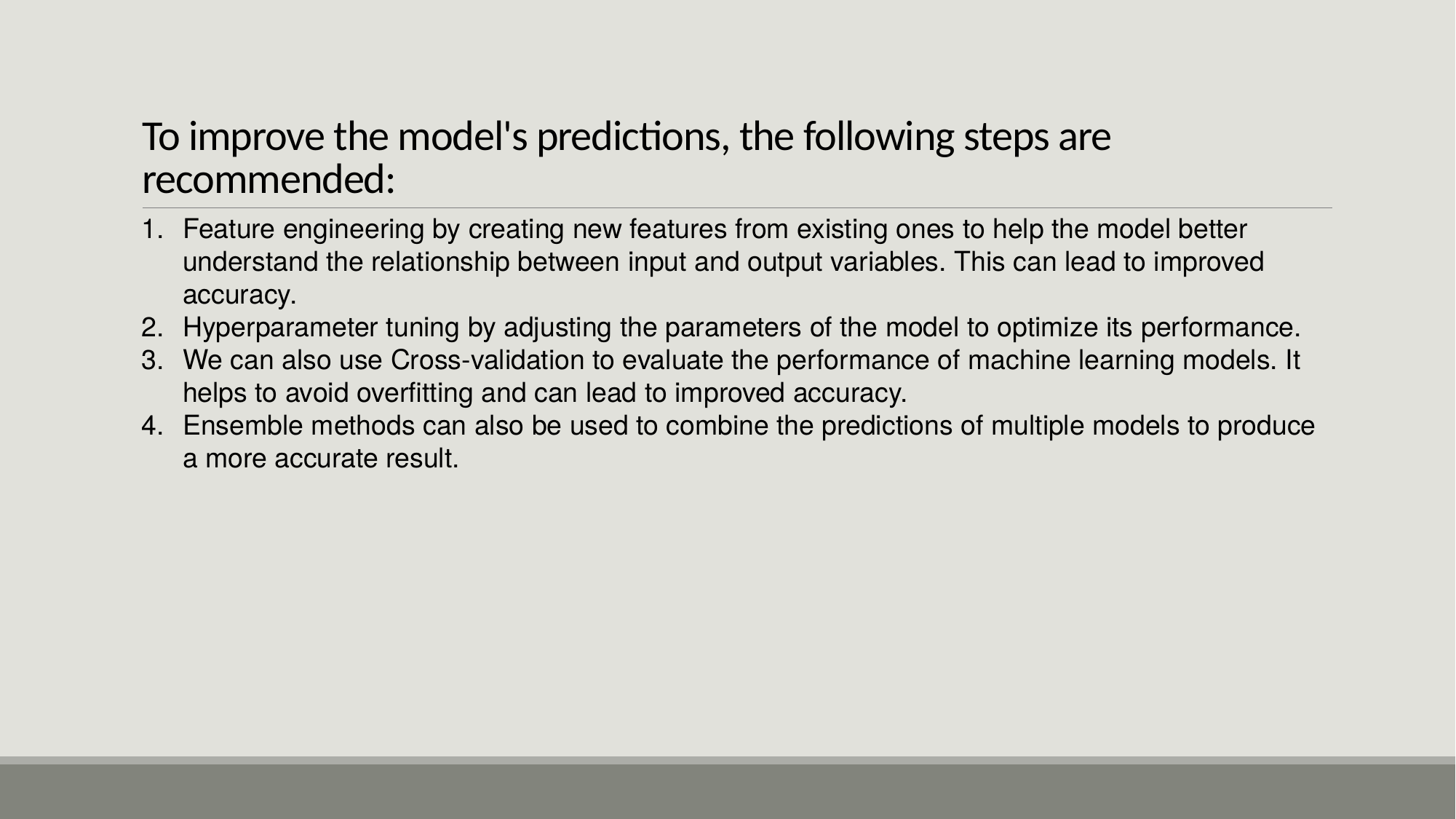

# To improve the model's predictions, the following steps are recommended:
Feature engineering by creating new features from existing ones to help the model better understand the relationship between input and output variables. This can lead to improved accuracy.
Hyperparameter tuning by adjusting the parameters of the model to optimize its performance.
We can also use Cross-validation to evaluate the performance of machine learning models. It helps to avoid overfitting and can lead to improved accuracy.
Ensemble methods can also be used to combine the predictions of multiple models to produce a more accurate result.